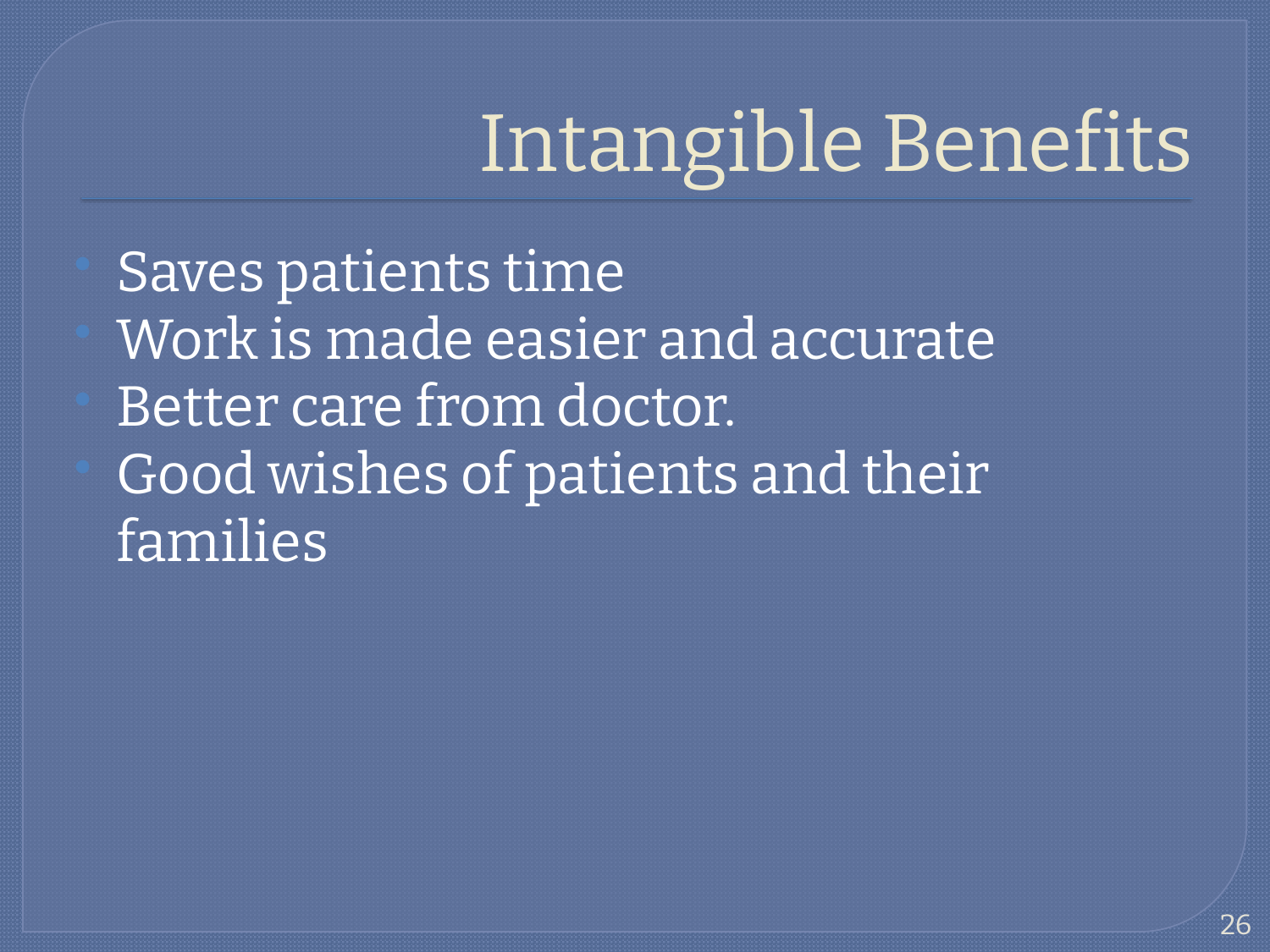

# Intangible Benefits
Saves patients time
Work is made easier and accurate
Better care from doctor.
Good wishes of patients and their families
26